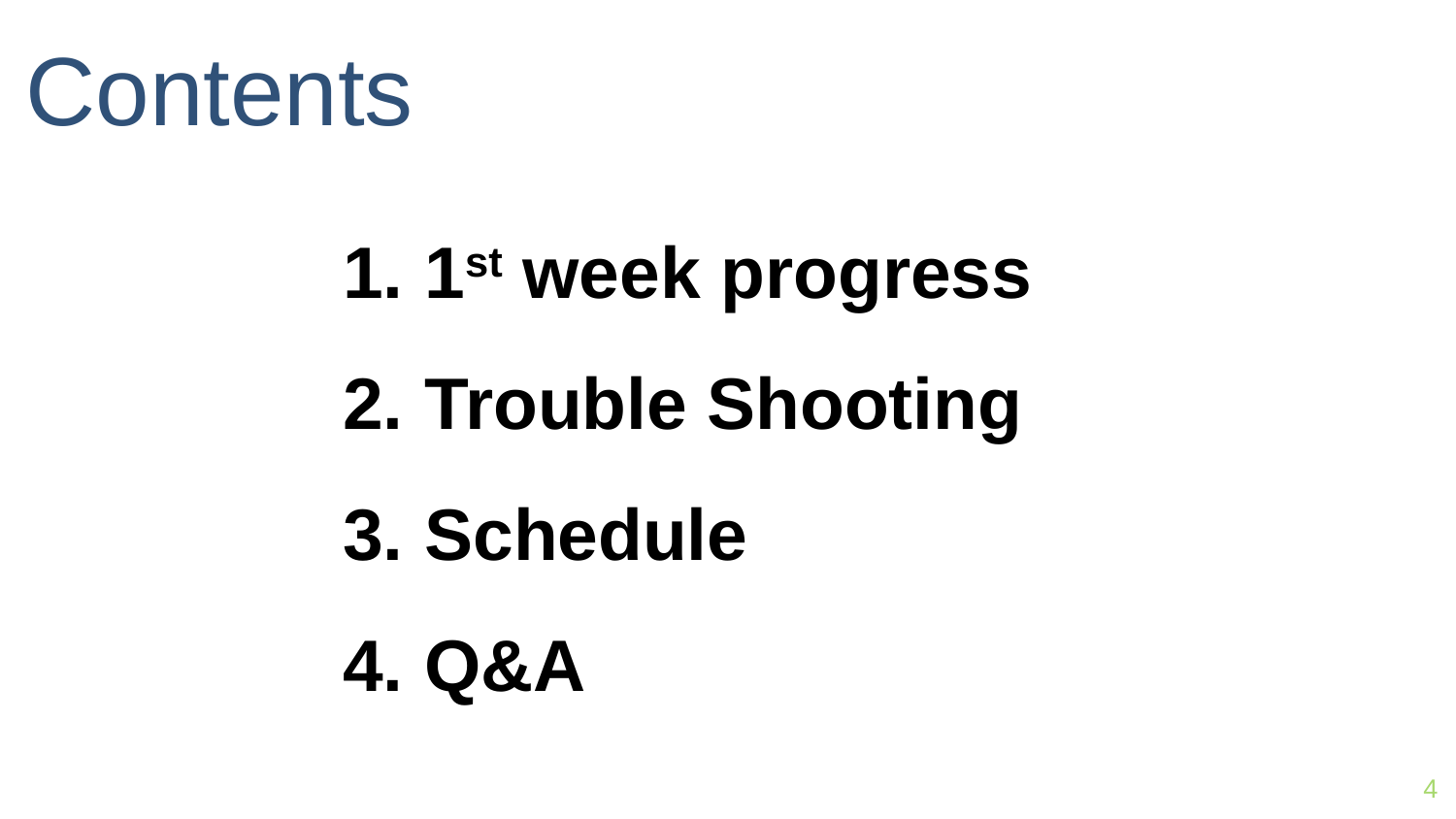

Contents
1st week progress
Trouble Shooting
Schedule
Q&A
4